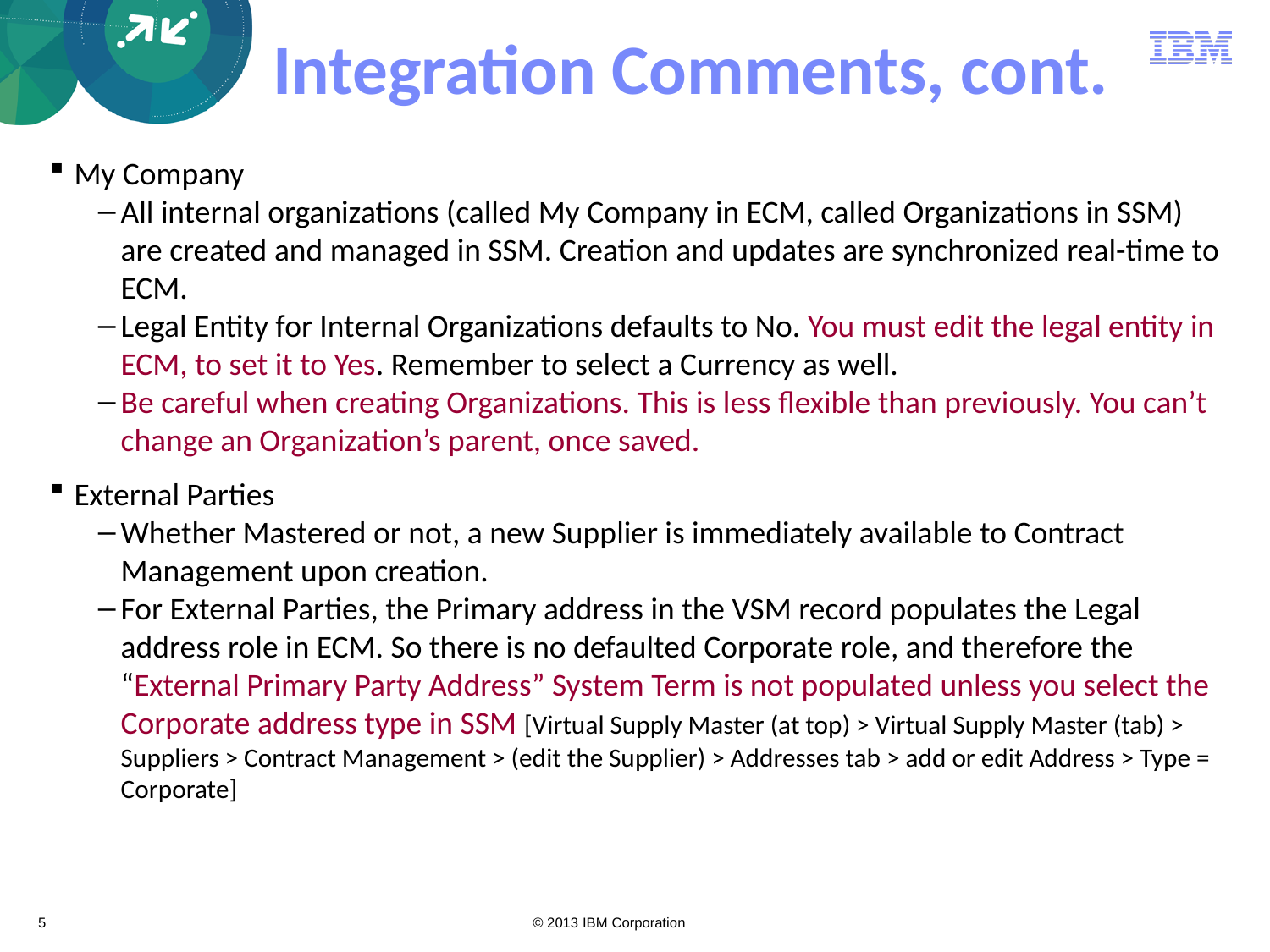

# Integration Comments, cont.
My Company
All internal organizations (called My Company in ECM, called Organizations in SSM) are created and managed in SSM. Creation and updates are synchronized real-time to ECM.
Legal Entity for Internal Organizations defaults to No. You must edit the legal entity in ECM, to set it to Yes. Remember to select a Currency as well.
Be careful when creating Organizations. This is less flexible than previously. You can’t change an Organization’s parent, once saved.
External Parties
Whether Mastered or not, a new Supplier is immediately available to Contract Management upon creation.
For External Parties, the Primary address in the VSM record populates the Legal address role in ECM. So there is no defaulted Corporate role, and therefore the “External Primary Party Address” System Term is not populated unless you select the Corporate address type in SSM [Virtual Supply Master (at top) > Virtual Supply Master (tab) > Suppliers > Contract Management > (edit the Supplier) > Addresses tab > add or edit Address > Type = Corporate]

5